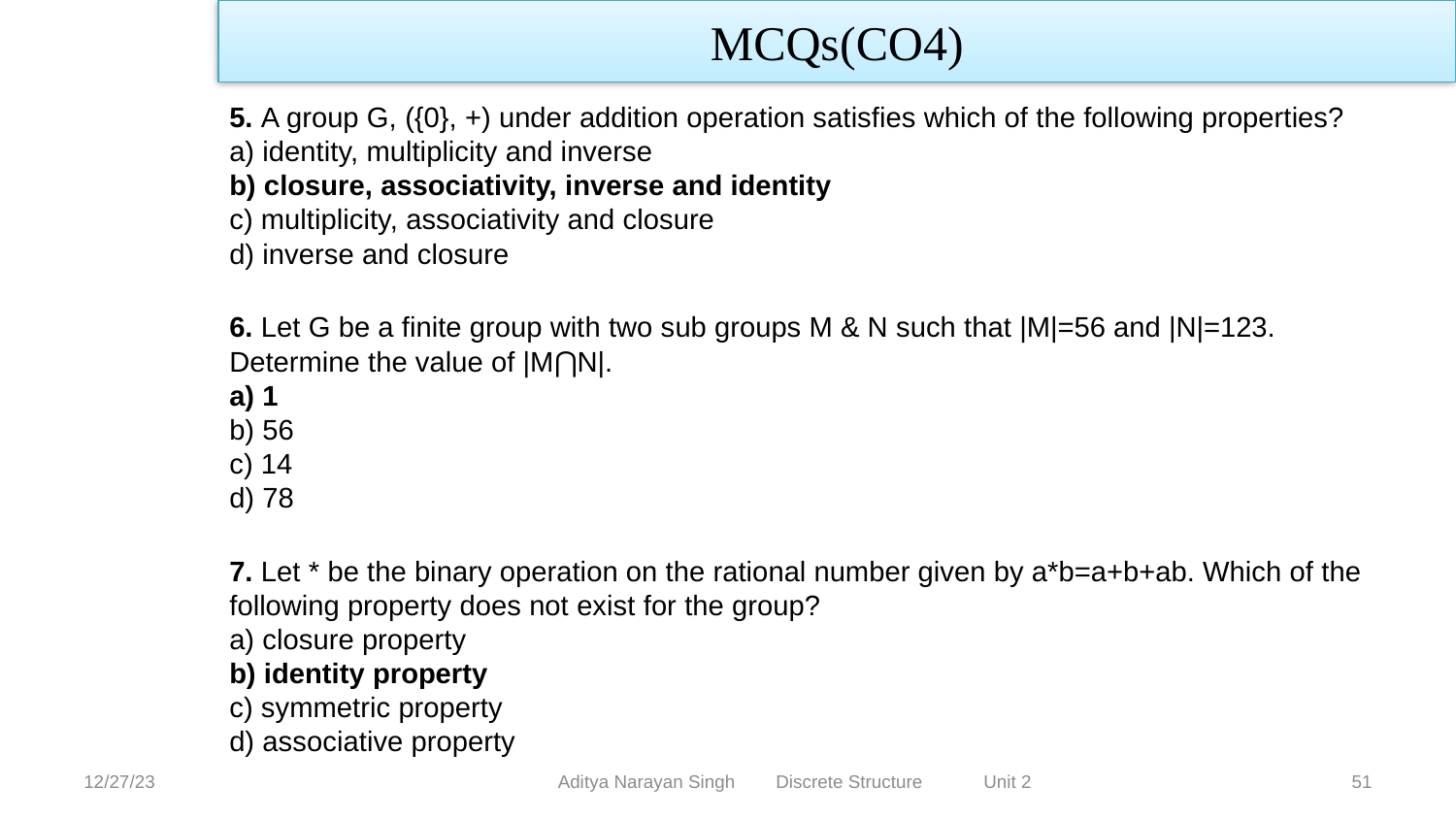

MCQs(CO4)
5. A group G, ({0}, +) under addition operation satisfies which of the following properties?
a) identity, multiplicity and inverse
b) closure, associativity, inverse and identity
c) multiplicity, associativity and closure
d) inverse and closure
6. Let G be a finite group with two sub groups M & N such that |M|=56 and |N|=123. Determine the value of |M⋂N|.
a) 1
b) 56
c) 14
d) 78
7. Let * be the binary operation on the rational number given by a*b=a+b+ab. Which of the following property does not exist for the group?
a) closure property
b) identity property
c) symmetric property
d) associative property
Aditya Narayan Singh        Discrete Structure            Unit 2
12/27/23
51